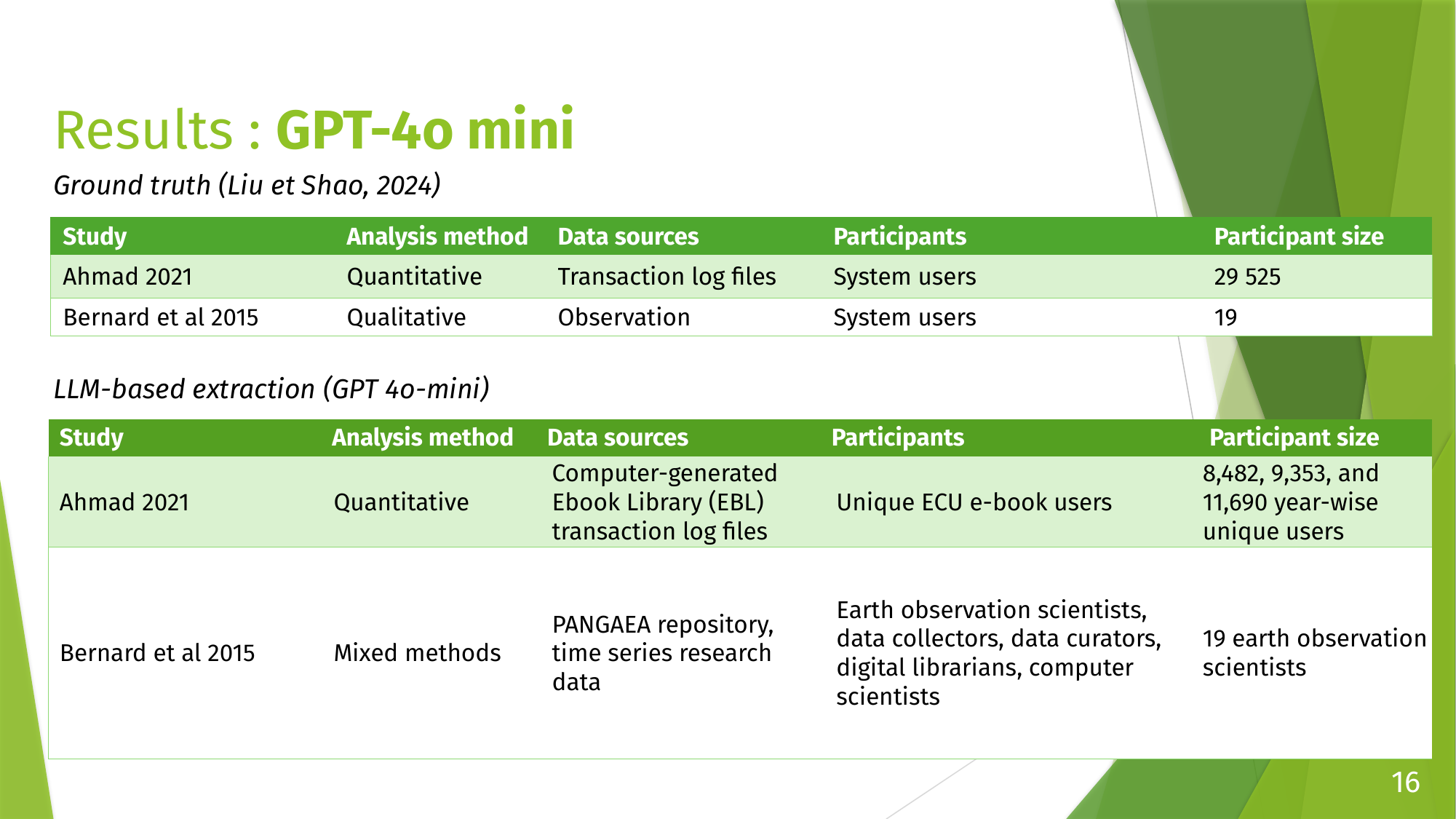

# Results : GPT-4o mini
Ground truth (Liu et Shao, 2024)
| Study | Analysis method | Data sources | Participants | Participant size |
| --- | --- | --- | --- | --- |
| Ahmad 2021 | Quantitative | Transaction log files | System users | 29 525 |
| Bernard et al 2015 | Qualitative | Observation | System users | 19 |
LLM-based extraction (GPT 4o-mini)
| Study | Analysis method | Data sources | Participants | Participant size |
| --- | --- | --- | --- | --- |
| Ahmad 2021 | Quantitative | Computer-generated Ebook Library (EBL) transaction log files | Unique ECU e-book users | 8,482, 9,353, and 11,690 year-wise unique users |
| Bernard et al 2015 | Mixed methods | PANGAEA repository, time series research data | Earth observation scientists, data collectors, data curators, digital librarians, computer scientists | 19 earth observation scientists |
16